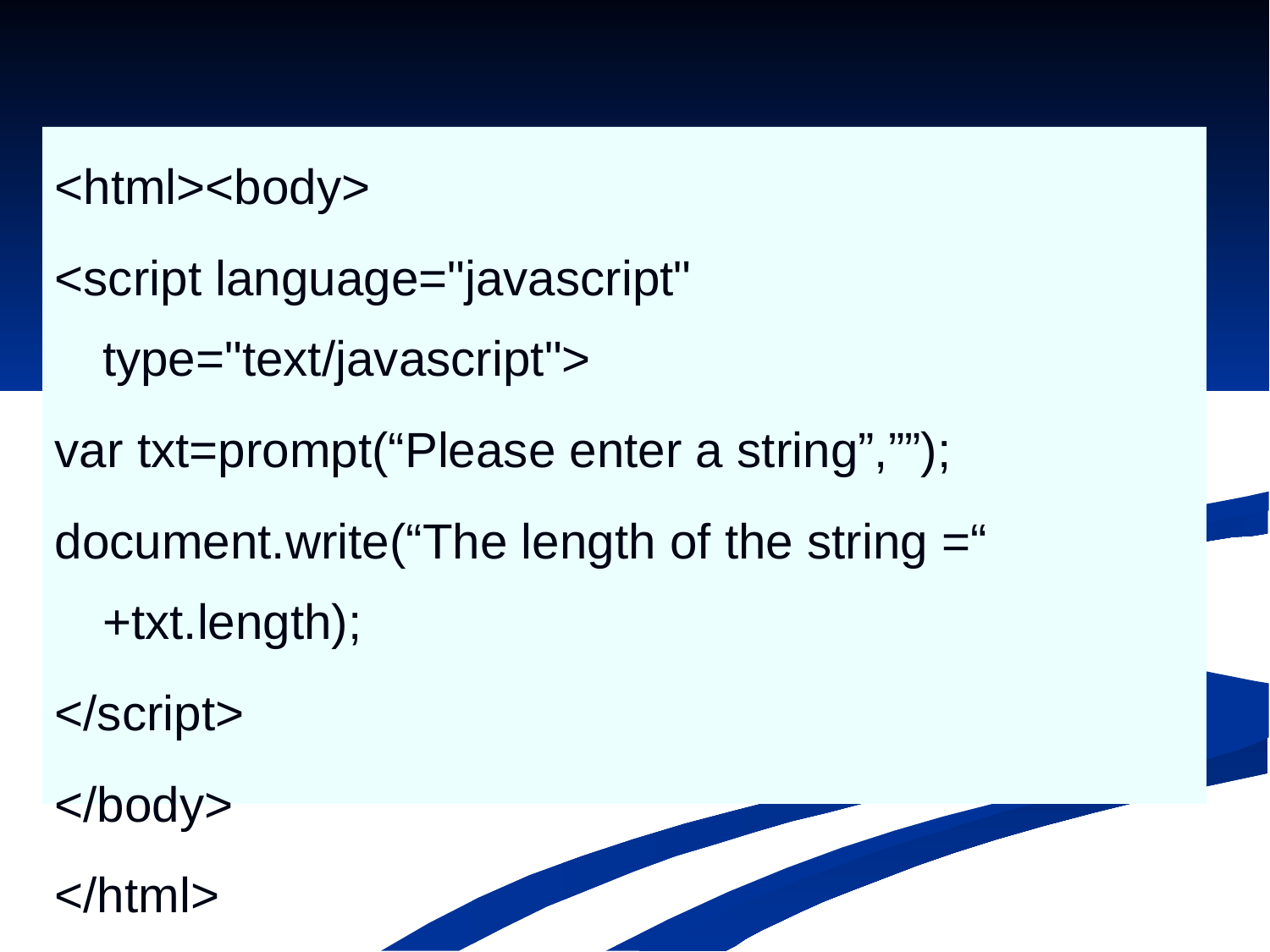

<html><body>
<script language="javascript" type="text/javascript">
var txt=prompt(“Please enter a string”,””);
document.write(“The length of the string =“ +txt.length);
</script>
</body>
</html>